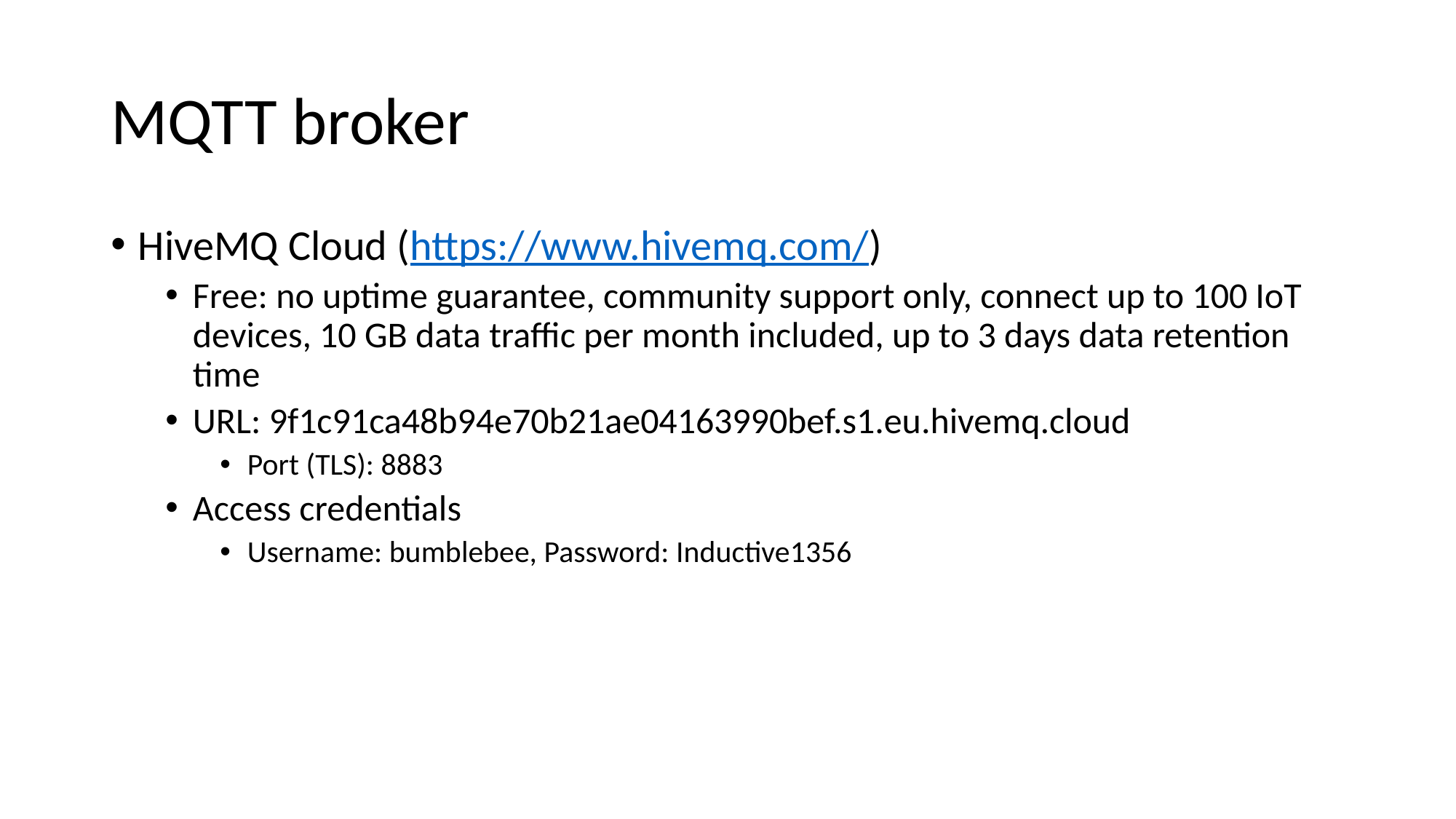

# MQTT broker
HiveMQ Cloud (https://www.hivemq.com/)
Free: no uptime guarantee, community support only, connect up to 100 IoT devices, 10 GB data traffic per month included, up to 3 days data retention time
URL: 9f1c91ca48b94e70b21ae04163990bef.s1.eu.hivemq.cloud
Port (TLS): 8883
Access credentials
Username: bumblebee, Password: Inductive1356